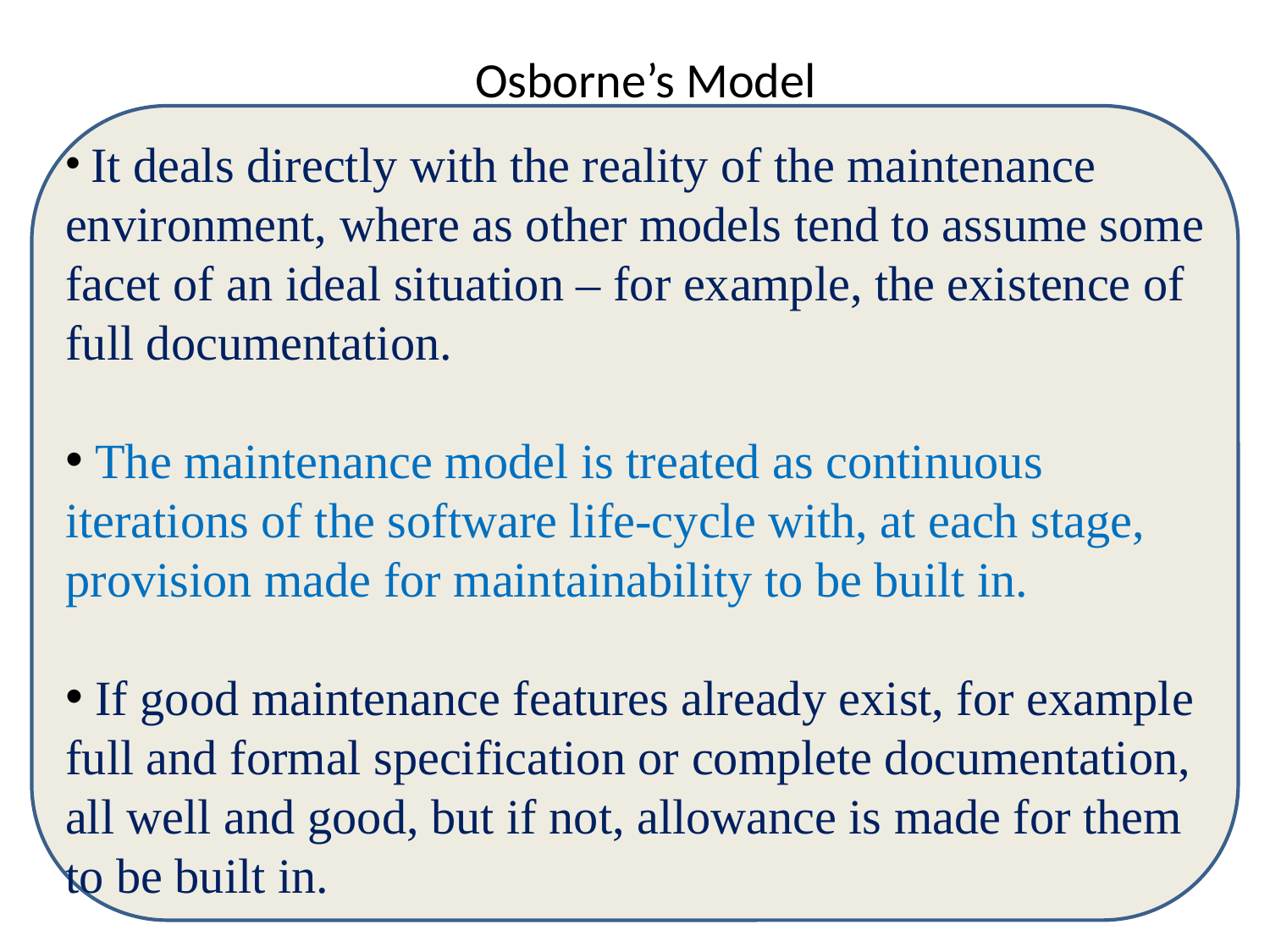

Osborne’s Model

 It deals directly with the reality of the maintenance environment, where as other models tend to assume some facet of an ideal situation – for example, the existence of full documentation.

 The maintenance model is treated as continuous iterations of the software life-cycle with, at each stage, provision made for maintainability to be built in.

 If good maintenance features already exist, for example full and formal specification or complete documentation, all well and good, but if not, allowance is made for them to be built in.